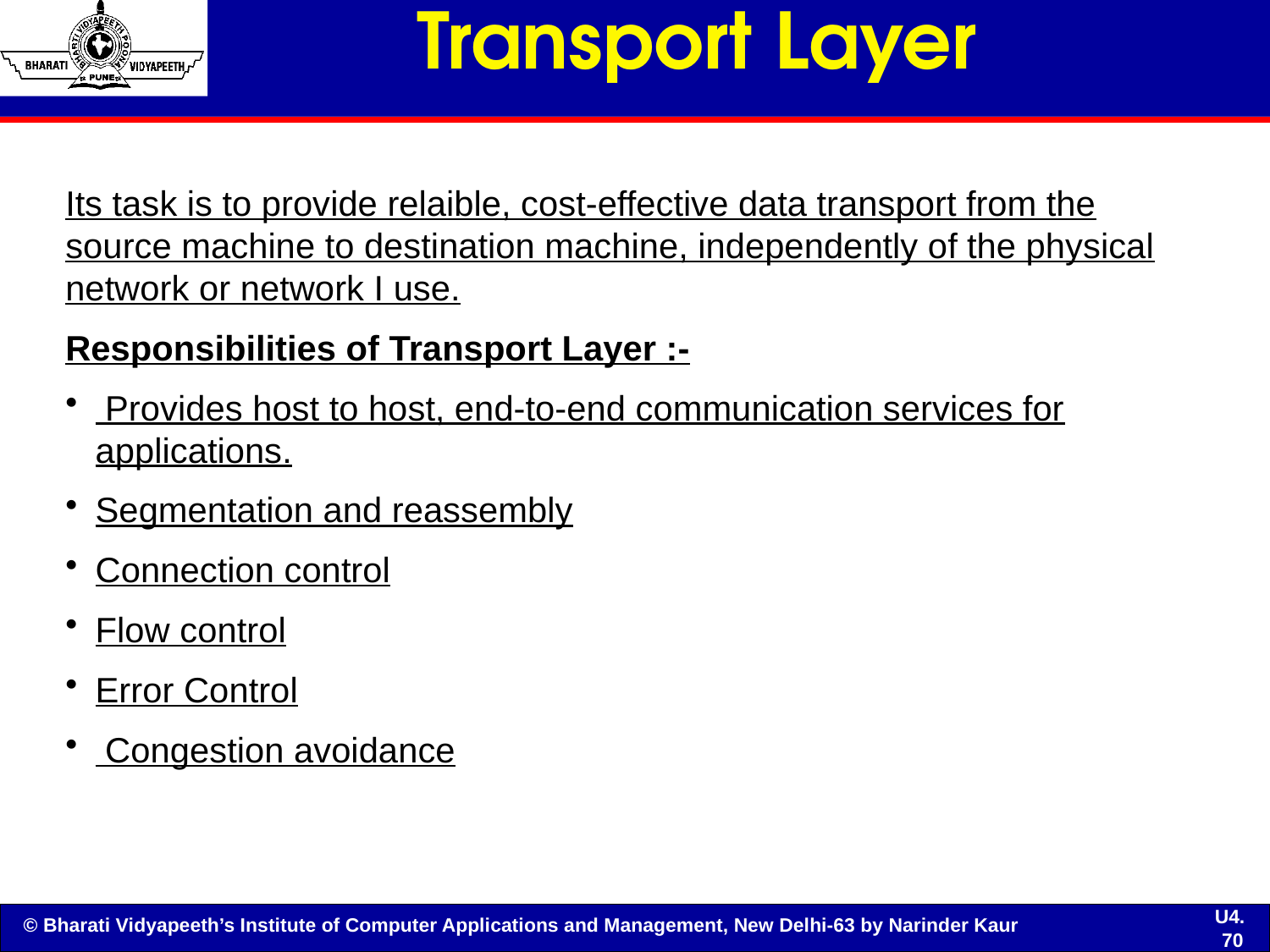

# Transport Layer
Its task is to provide relaible, cost-effective data transport from the source machine to destination machine, independently of the physical network or network I use.
Responsibilities of Transport Layer :-
 Provides host to host, end-to-end communication services for applications.
Segmentation and reassembly
Connection control
Flow control
Error Control
 Congestion avoidance